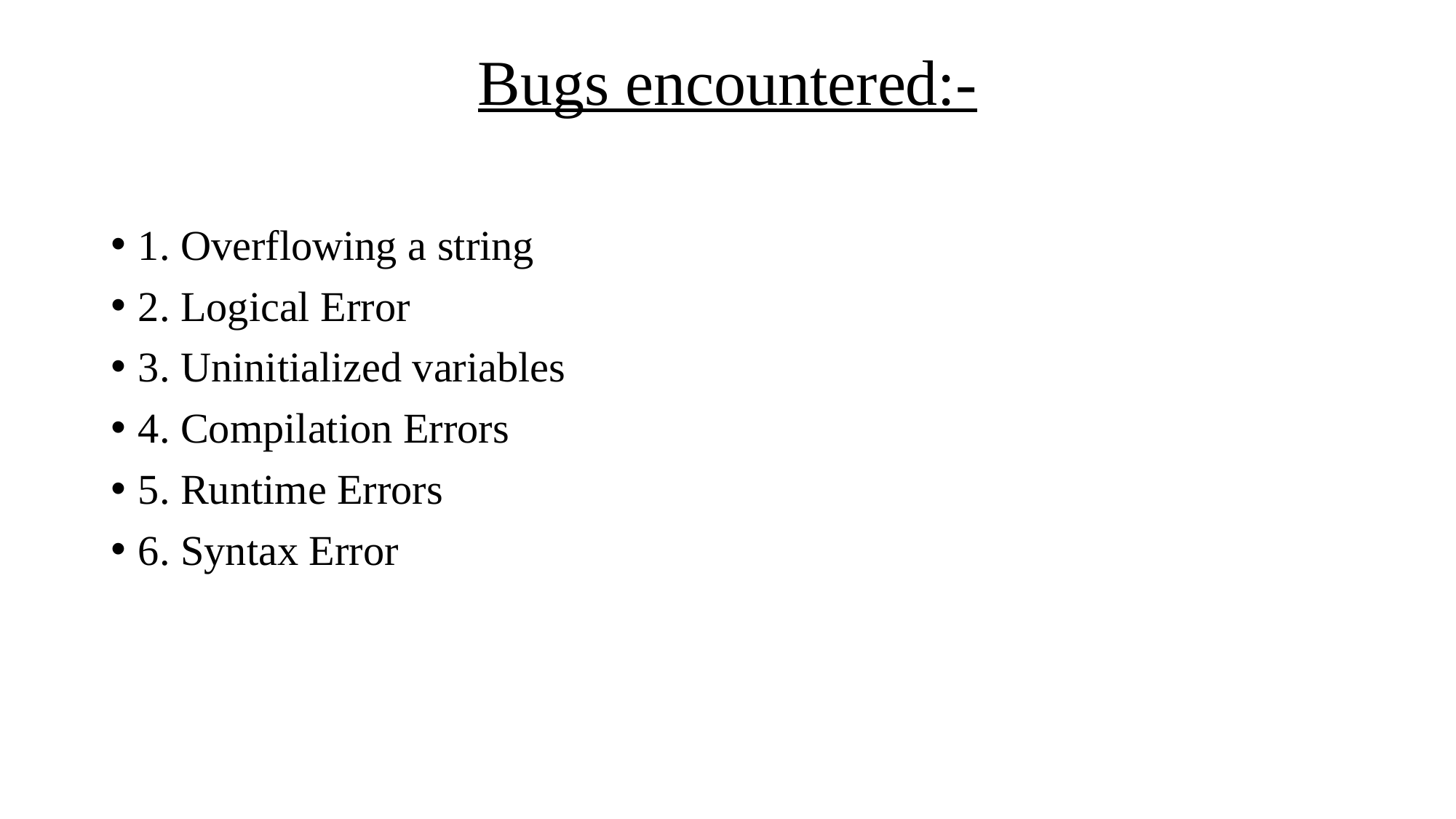

# Bugs encountered:-
1. Overflowing a string
2. Logical Error
3. Uninitialized variables
4. Compilation Errors
5. Runtime Errors
6. Syntax Error